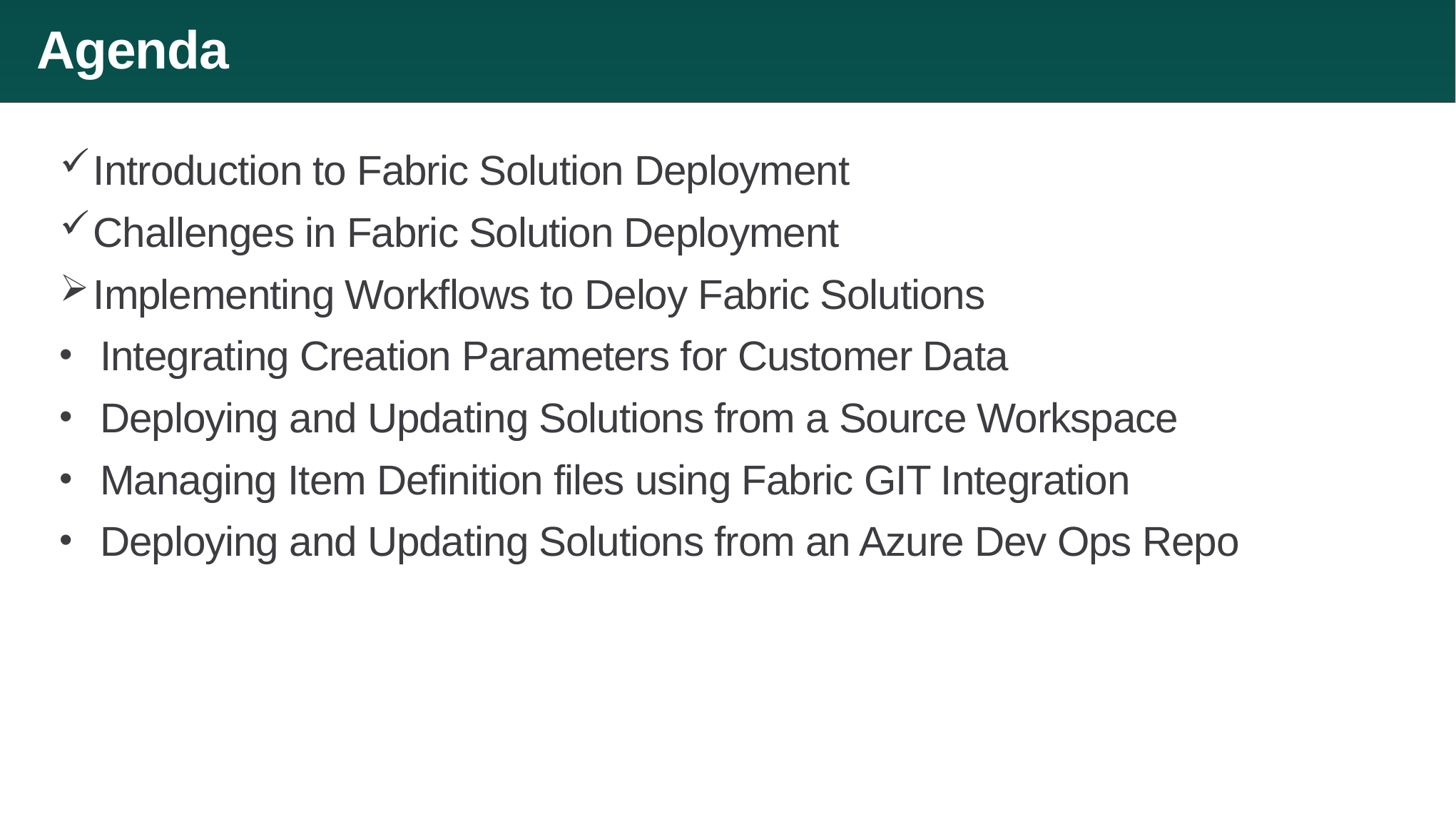

# Agenda
Introduction to Fabric Solution Deployment
Challenges in Fabric Solution Deployment
Implementing Workflows to Deloy Fabric Solutions
Integrating Creation Parameters for Customer Data
Deploying and Updating Solutions from a Source Workspace
Managing Item Definition files using Fabric GIT Integration
Deploying and Updating Solutions from an Azure Dev Ops Repo